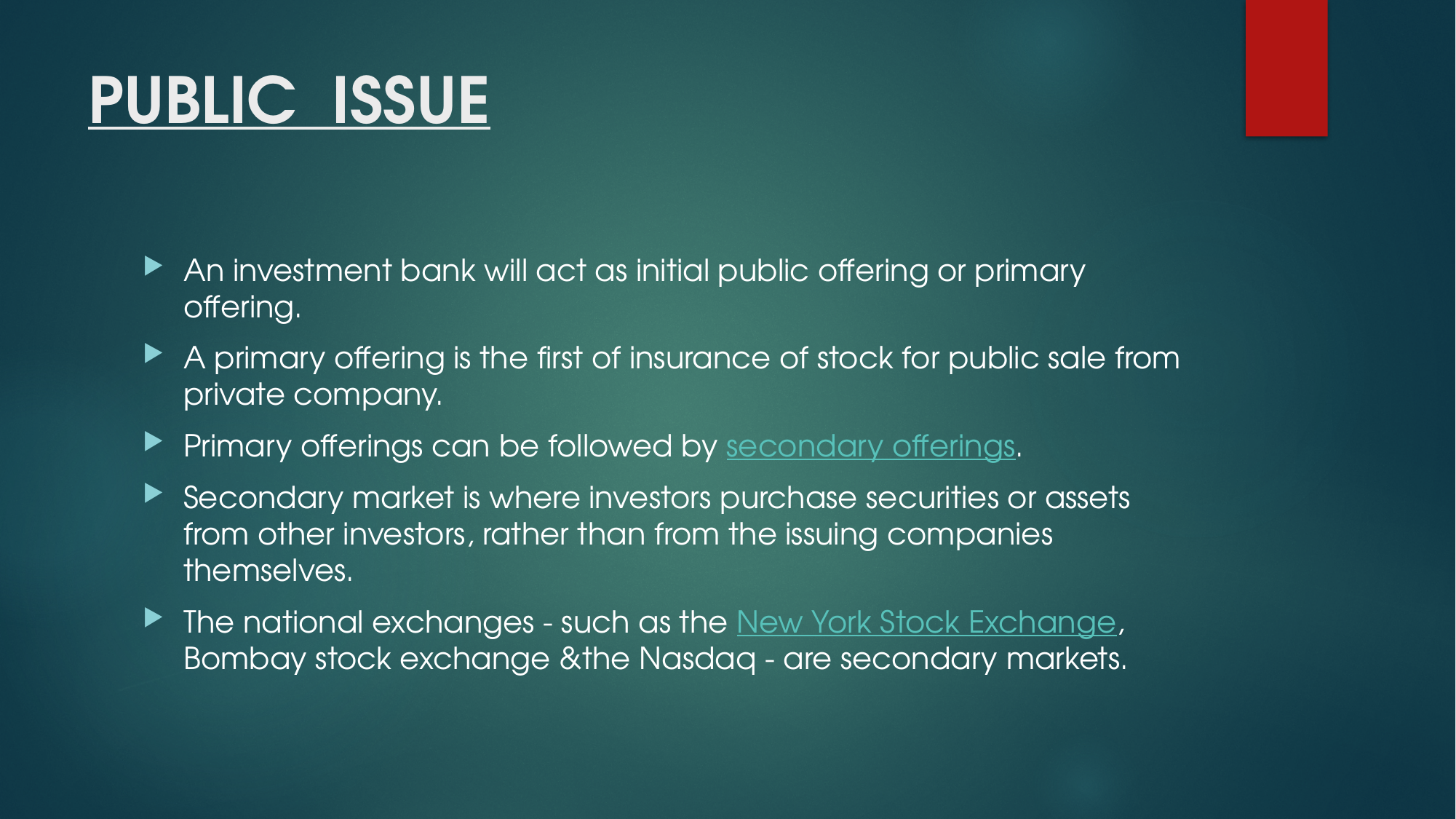

# PUBLIC  ISSUE
An investment bank will act as initial public offering or primary offering.
A primary offering is the first of insurance of stock for public sale from private company.
Primary offerings can be followed by secondary offerings.
Secondary market is where investors purchase securities or assets from other investors, rather than from the issuing companies themselves.
The national exchanges - such as the New York Stock Exchange, Bombay stock exchange &the Nasdaq - are secondary markets.